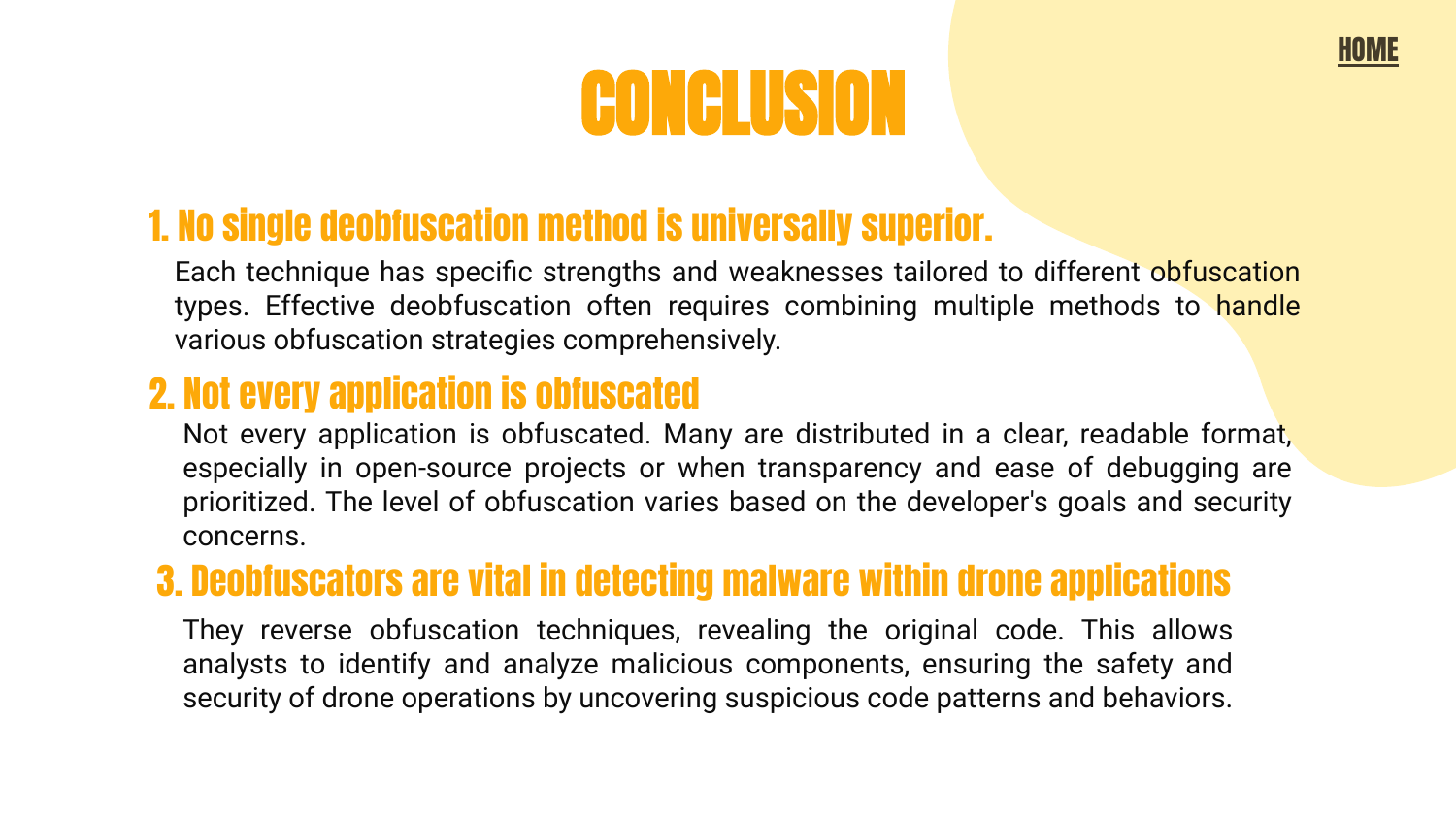

HOME
# CONCLUSION
1. No single deobfuscation method is universally superior.
Each technique has specific strengths and weaknesses tailored to different obfuscation types. Effective deobfuscation often requires combining multiple methods to handle various obfuscation strategies comprehensively.
2. Not every application is obfuscated
Not every application is obfuscated. Many are distributed in a clear, readable format, especially in open-source projects or when transparency and ease of debugging are prioritized. The level of obfuscation varies based on the developer's goals and security concerns.

3. Deobfuscators are vital in detecting malware within drone applications
They reverse obfuscation techniques, revealing the original code. This allows analysts to identify and analyze malicious components, ensuring the safety and security of drone operations by uncovering suspicious code patterns and behaviors.